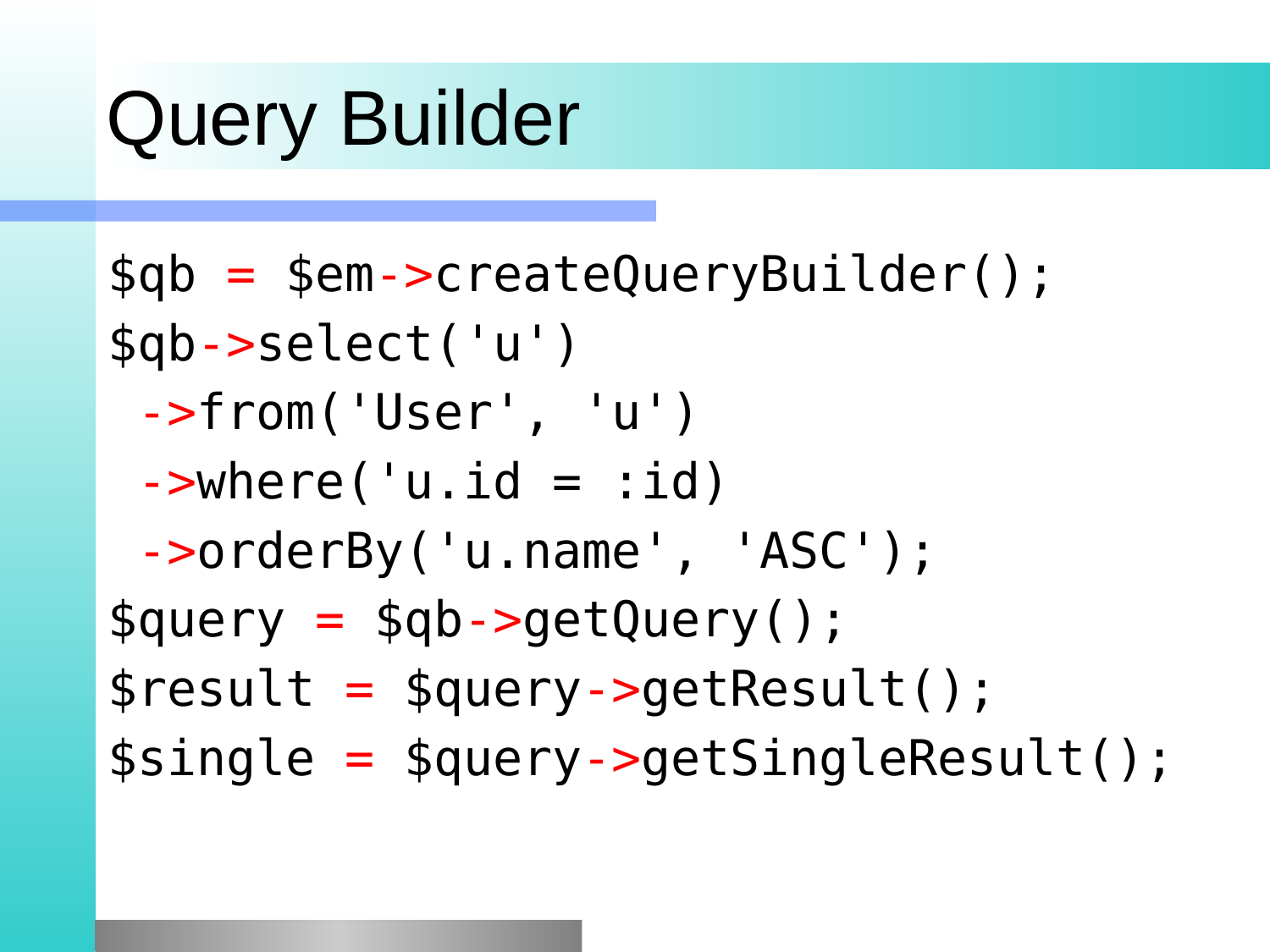

# Query Builder
$qb = $em->createQueryBuilder();
$qb->select('u')
 ->from('User', 'u')
 ->where('u.id = :id)
 ->orderBy('u.name', 'ASC');
$query = $qb->getQuery();
$result = $query->getResult();
$single = $query->getSingleResult();